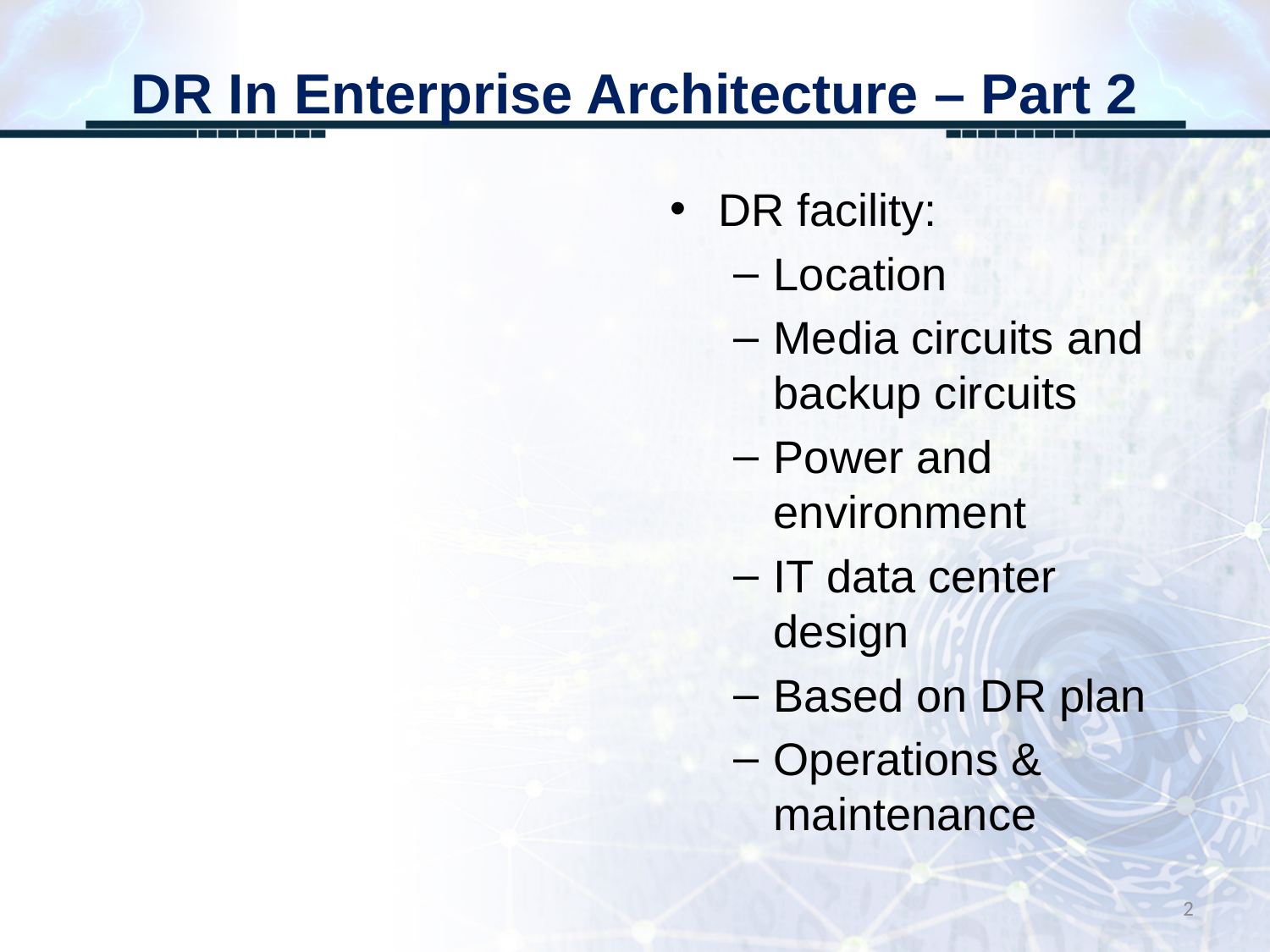

# DR In Enterprise Architecture – Part 2
DR facility:
Location
Media circuits and backup circuits
Power and environment
IT data center design
Based on DR plan
Operations & maintenance

2